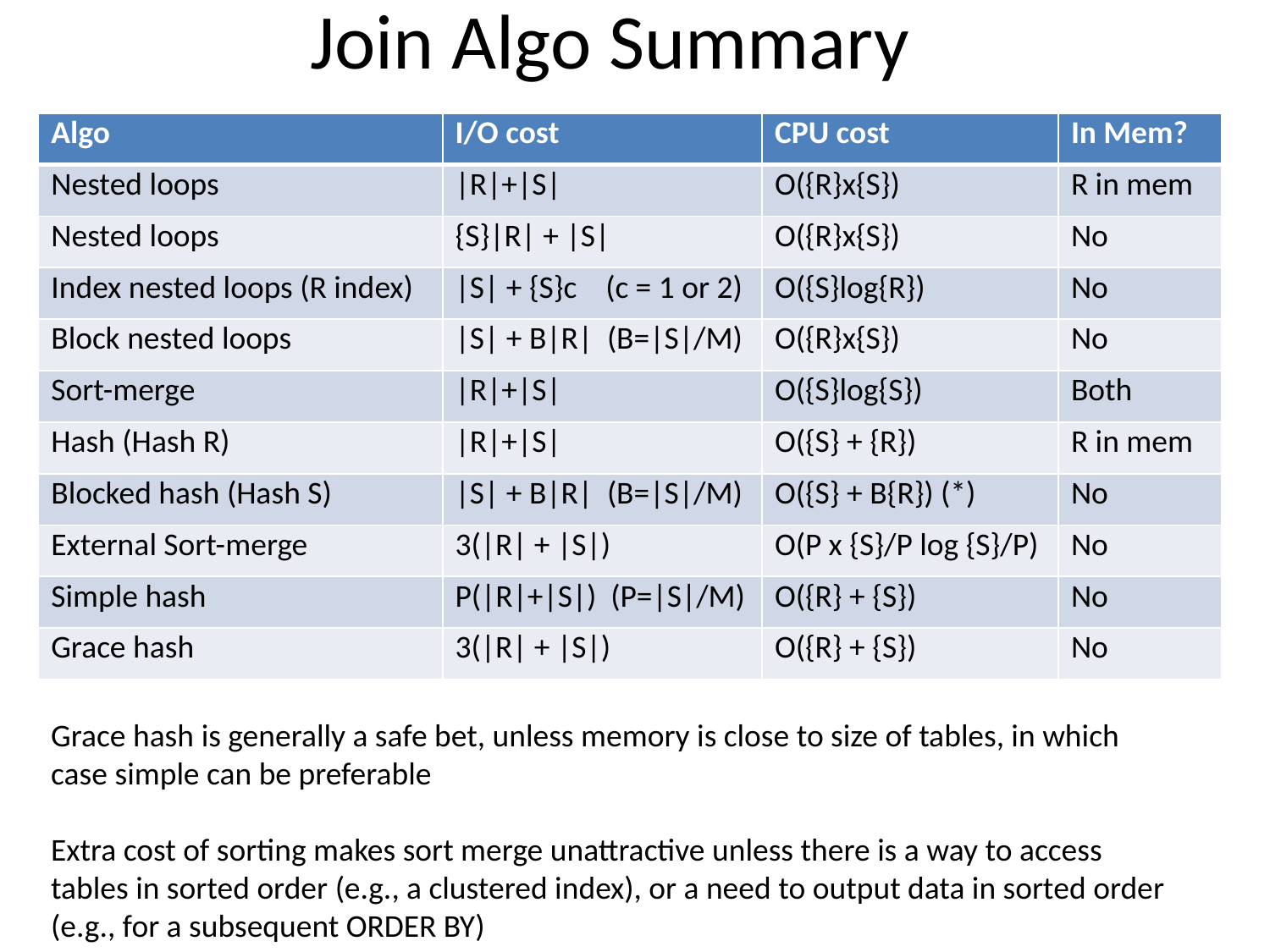

# Join Algo Summary
| Algo | I/O cost | CPU cost | In Mem? |
| --- | --- | --- | --- |
| Nested loops | |R|+|S| | O({R}x{S}) | R in mem |
| Nested loops | {S}|R| + |S| | O({R}x{S}) | No |
| Index nested loops (R index) | |S| + {S}c (c = 1 or 2) | O({S}log{R}) | No |
| Block nested loops | |S| + B|R| (B=|S|/M) | O({R}x{S}) | No |
| Sort-merge | |R|+|S| | O({S}log{S}) | Both |
| Hash (Hash R) | |R|+|S| | O({S} + {R}) | R in mem |
| Blocked hash (Hash S) | |S| + B|R| (B=|S|/M) | O({S} + B{R}) (\*) | No |
| External Sort-merge | 3(|R| + |S|) | O(P x {S}/P log {S}/P) | No |
| Simple hash | P(|R|+|S|) (P=|S|/M) | O({R} + {S}) | No |
| Grace hash | 3(|R| + |S|) | O({R} + {S}) | No |
Grace hash is generally a safe bet, unless memory is close to size of tables, in which case simple can be preferable

Extra cost of sorting makes sort merge unattractive unless there is a way to access tables in sorted order (e.g., a clustered index), or a need to output data in sorted order (e.g., for a subsequent ORDER BY)

(*) Note that this was changed on 10/14/2016 from O({S} + B{R}) to O({S} + {R})